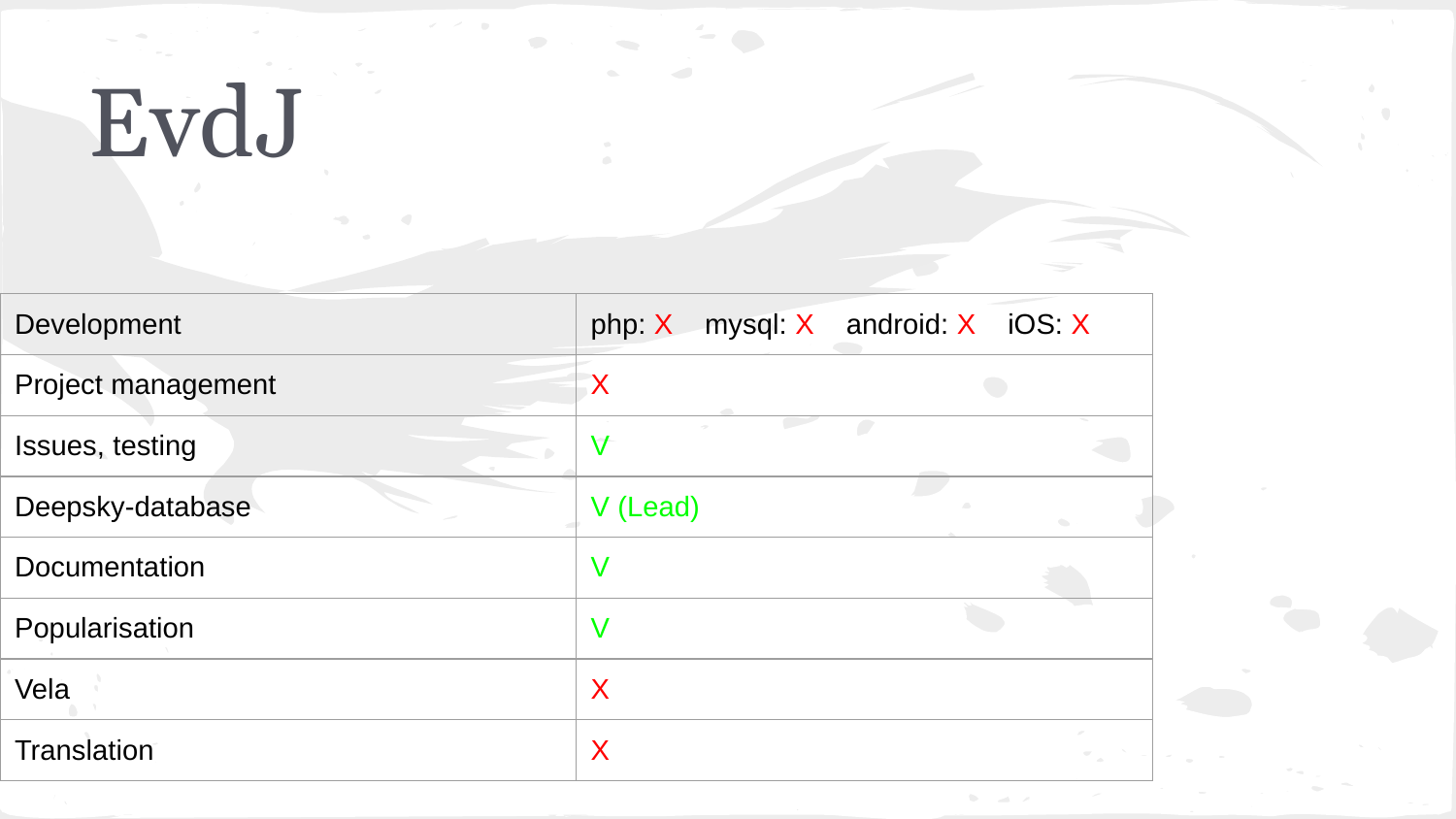

# EvdJ

| Development | php: X mysql: X android: X iOS: X |
| --- | --- |
| Project management | X |
| Issues, testing | V |
| Deepsky-database | V (Lead) |
| Documentation | V |
| Popularisation | V |
| Vela | X |
| Translation | X |